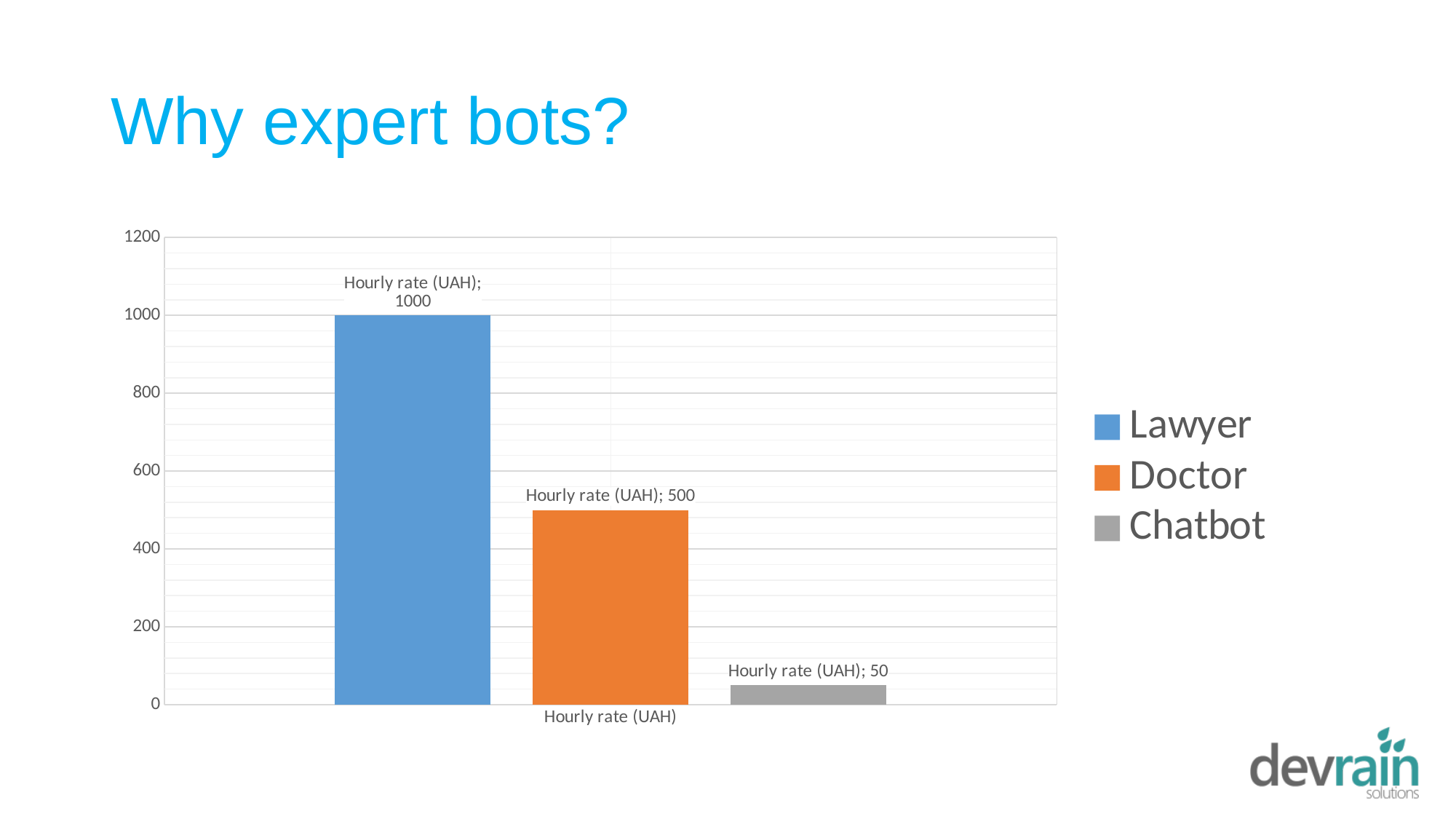

# Why expert bots?

### Chart

| Category | Lawyer | Doctor | Chatbot |
|---|---|---|---|
| Hourly rate (UAH) | 1000.0 | 500.0 | 50.0 |